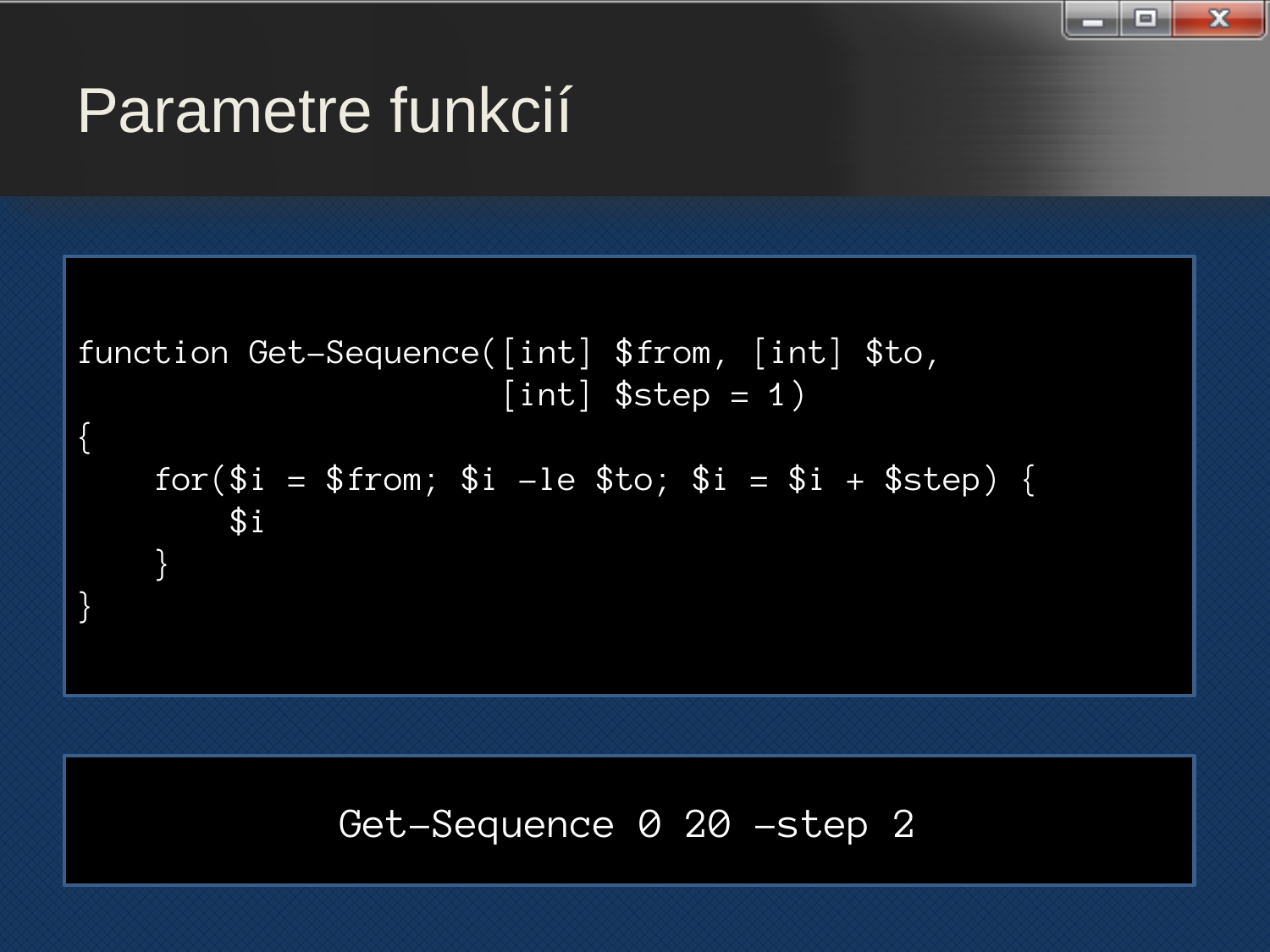

# Parametre funkcií
function Get-Sequence([int] $from, [int] $to,
                      [int] $step = 1)
{
    for($i = $from; $i -le $to; $i = $i + $step) {
        $i
    }
}
Get-Sequence 0 20 -step 2